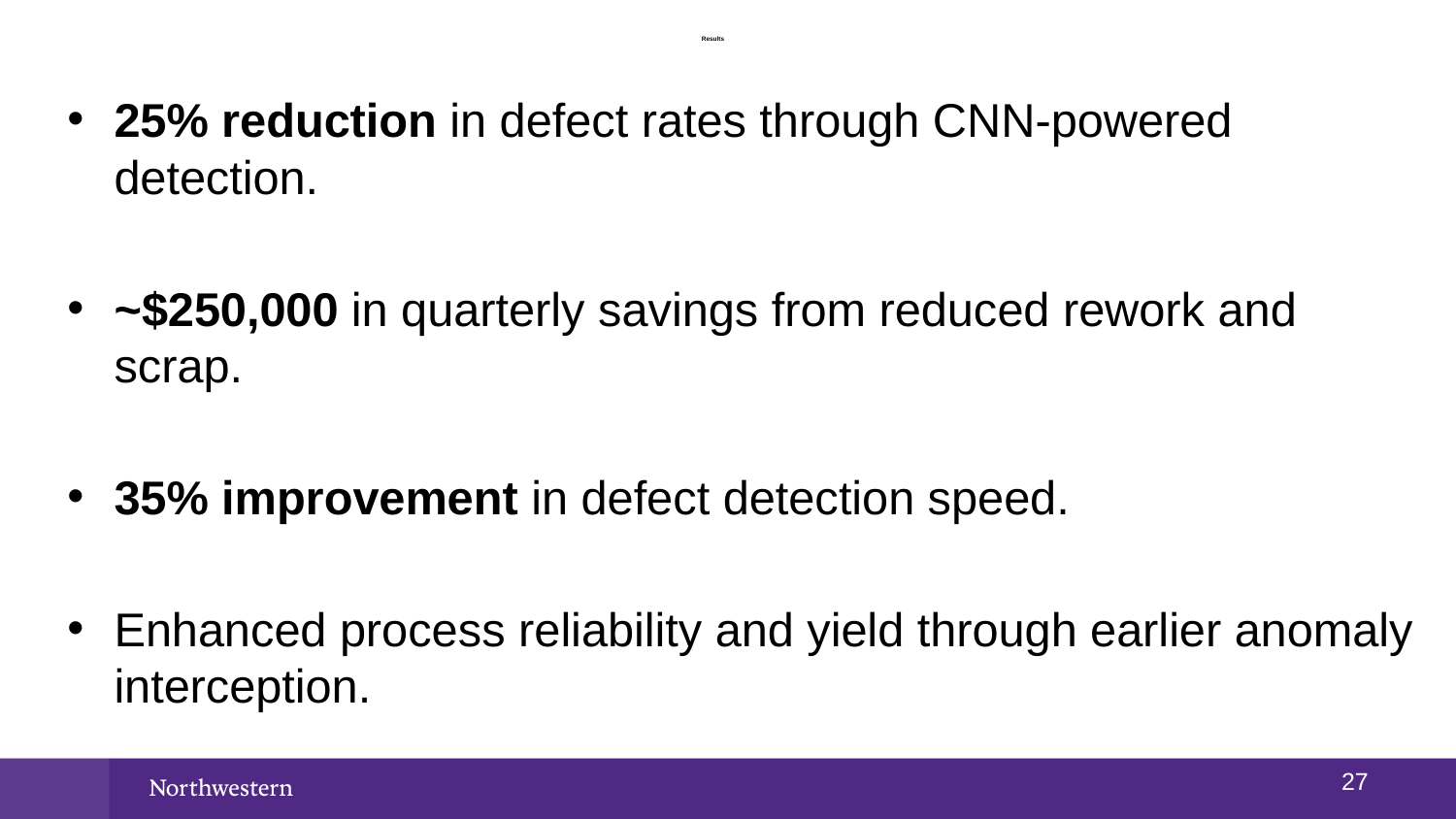

# Results
25% reduction in defect rates through CNN-powered detection.

~$250,000 in quarterly savings from reduced rework and scrap.

35% improvement in defect detection speed.

Enhanced process reliability and yield through earlier anomaly interception.

27